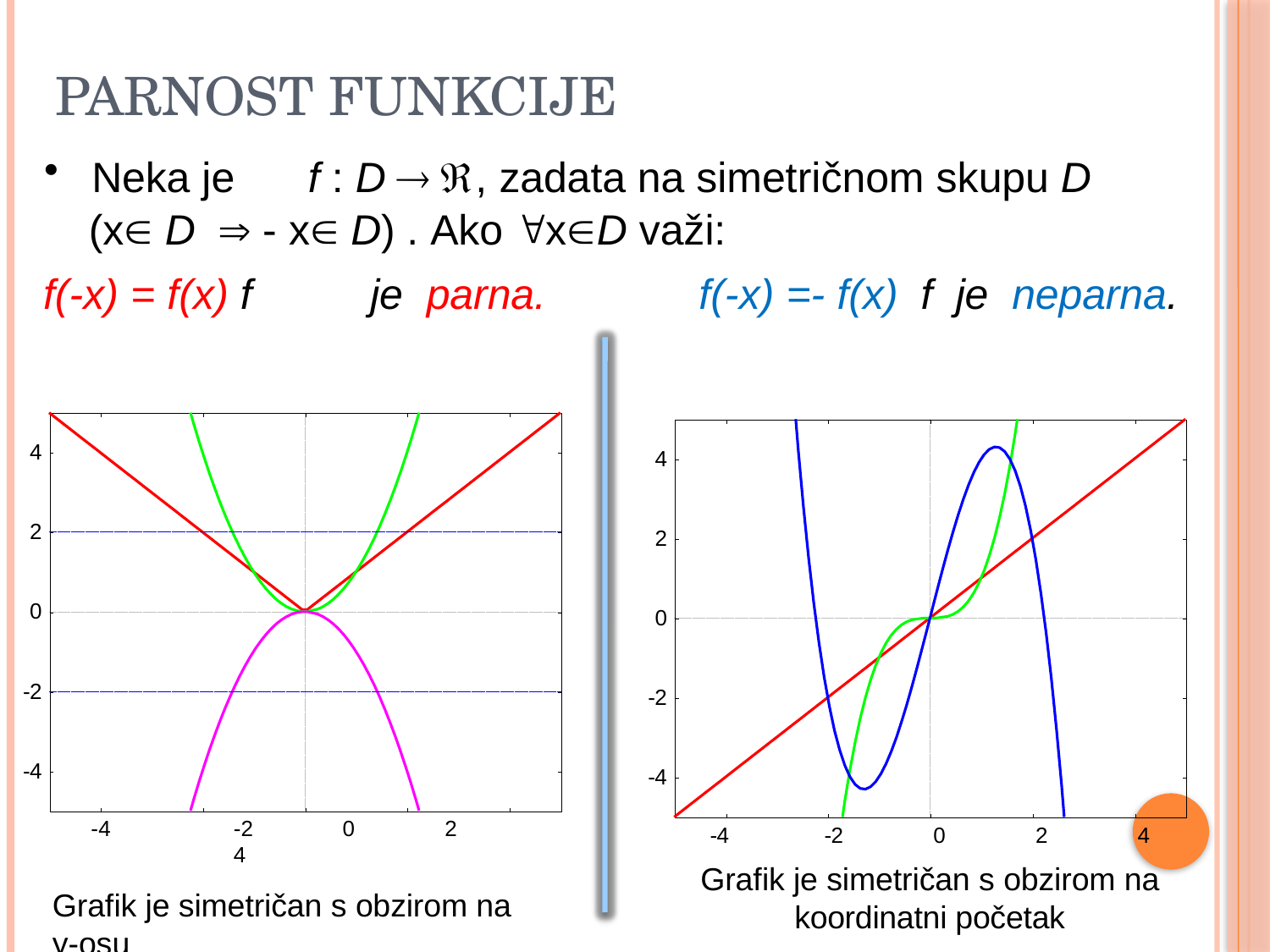

# Parnost funkcije
Neka je	f : D → ℜ, zadata na simetričnom skupu D
    (x∈ D  ⇒ - x∈ D) . Ako ∀x∈D važi:
f(-x) = f(x) f	je	parna.	f(-x) =- f(x)	f	je	neparna.

4
4

2
2

0
0

-2
-2

-4
-4

-4	-2	0	2	4
Grafik je simetričan s obzirom na y-osu

-4	-2	0	2	4
Grafik je simetričan s obzirom na koordinatni početak